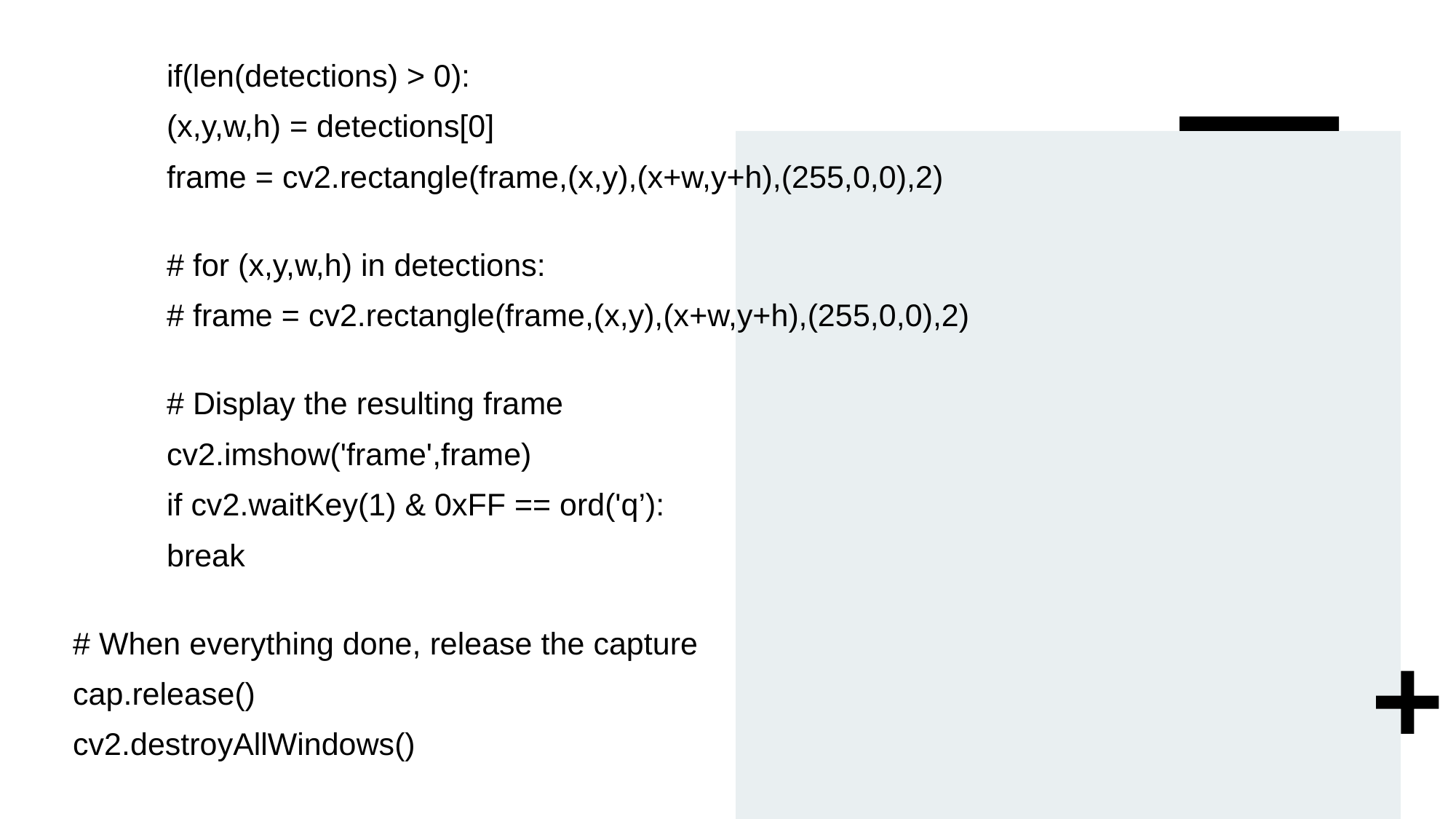

if(len(detections) > 0):
		(x,y,w,h) = detections[0]
		frame = cv2.rectangle(frame,(x,y),(x+w,y+h),(255,0,0),2)
	# for (x,y,w,h) in detections:
	# frame = cv2.rectangle(frame,(x,y),(x+w,y+h),(255,0,0),2)
	# Display the resulting frame
	cv2.imshow('frame',frame)
	if cv2.waitKey(1) & 0xFF == ord('q’):
		break
# When everything done, release the capture
cap.release()
cv2.destroyAllWindows()